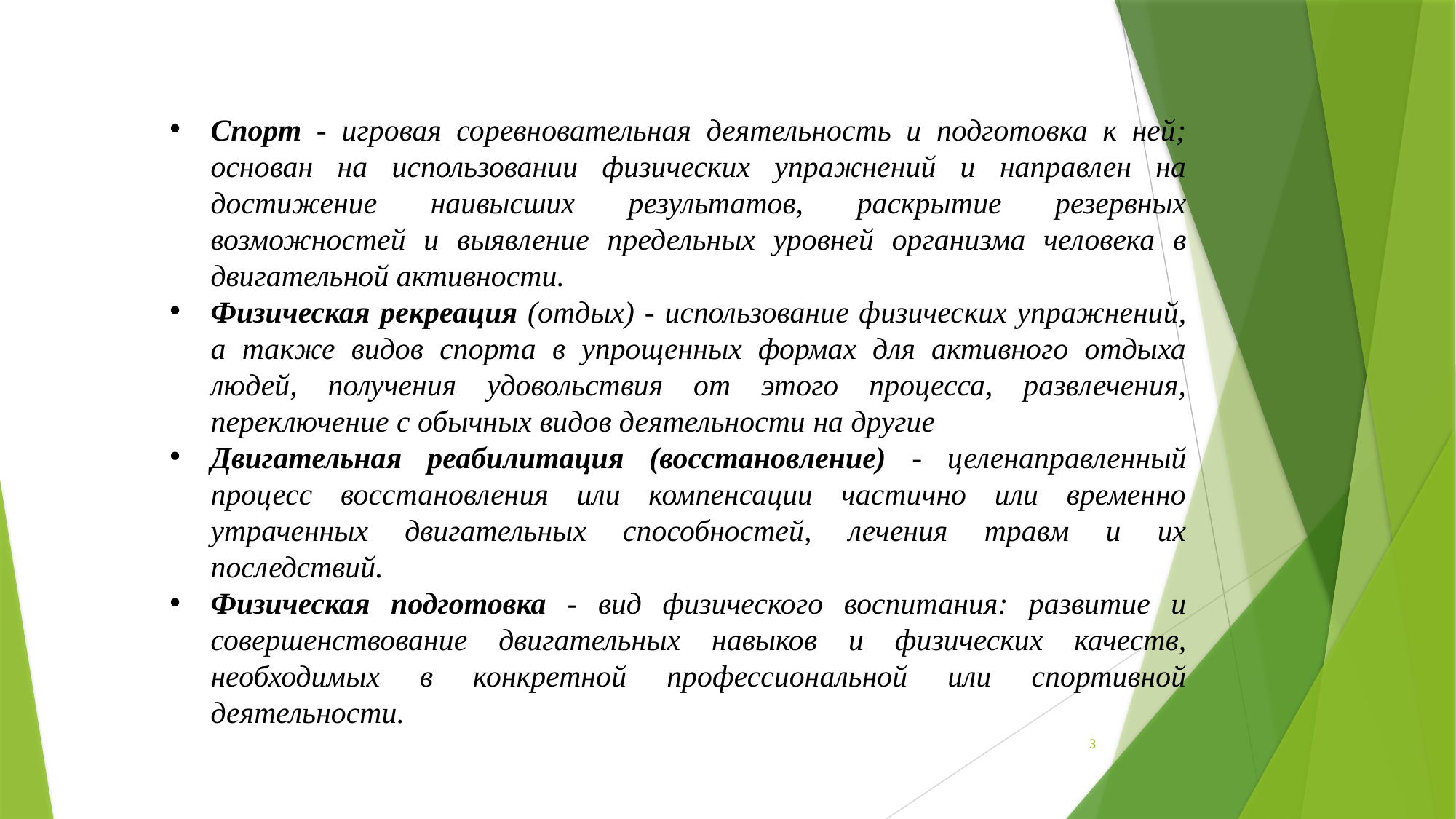

Спорт - игровая соревновательная деятельность и подготовка к ней; основан на использовании физических упражнений и направлен на достижение наивысших результатов, раскрытие резервных возможностей и выявление предельных уровней организма человека в двигательной активности.
Физическая рекреация (отдых) - использование физических упражнений, а также видов спорта в упрощенных формах для активного отдыха людей, получения удовольствия от этого процесса, развлечения, переключение с обычных видов деятельности на другие
Двигательная реабилитация (восстановление) - целенаправленный процесс восстановления или компенсации частично или временно утраченных двигательных способностей, лечения травм и их последствий.
Физическая подготовка - вид физического воспитания: развитие и совершенствование двигательных навыков и физических качеств, необходимых в конкретной профессиональной или спортивной деятельности.
3